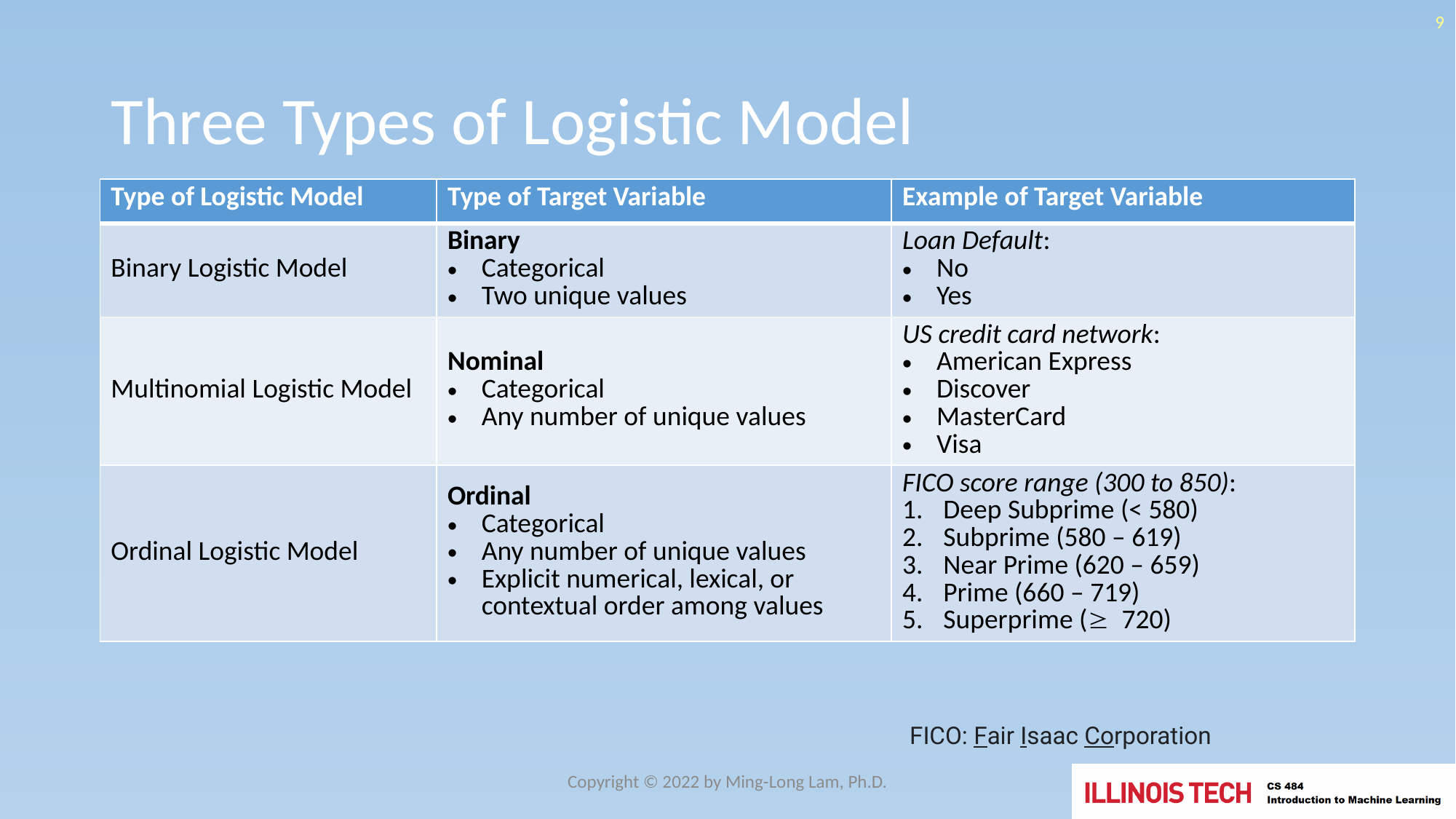

9
# Three Types of Logistic Model
| Type of Logistic Model | Type of Target Variable | Example of Target Variable |
| --- | --- | --- |
| Binary Logistic Model | Binary Categorical Two unique values | Loan Default: No Yes |
| Multinomial Logistic Model | Nominal Categorical Any number of unique values | US credit card network: American Express Discover MasterCard Visa |
| Ordinal Logistic Model | Ordinal Categorical Any number of unique values Explicit numerical, lexical, or contextual order among values | FICO score range (300 to 850): Deep Subprime (< 580) Subprime (580 – 619) Near Prime (620 – 659) Prime (660 – 719) Superprime (≥ 720) |
FICO: Fair Isaac Corporation
Copyright © 2022 by Ming-Long Lam, Ph.D.